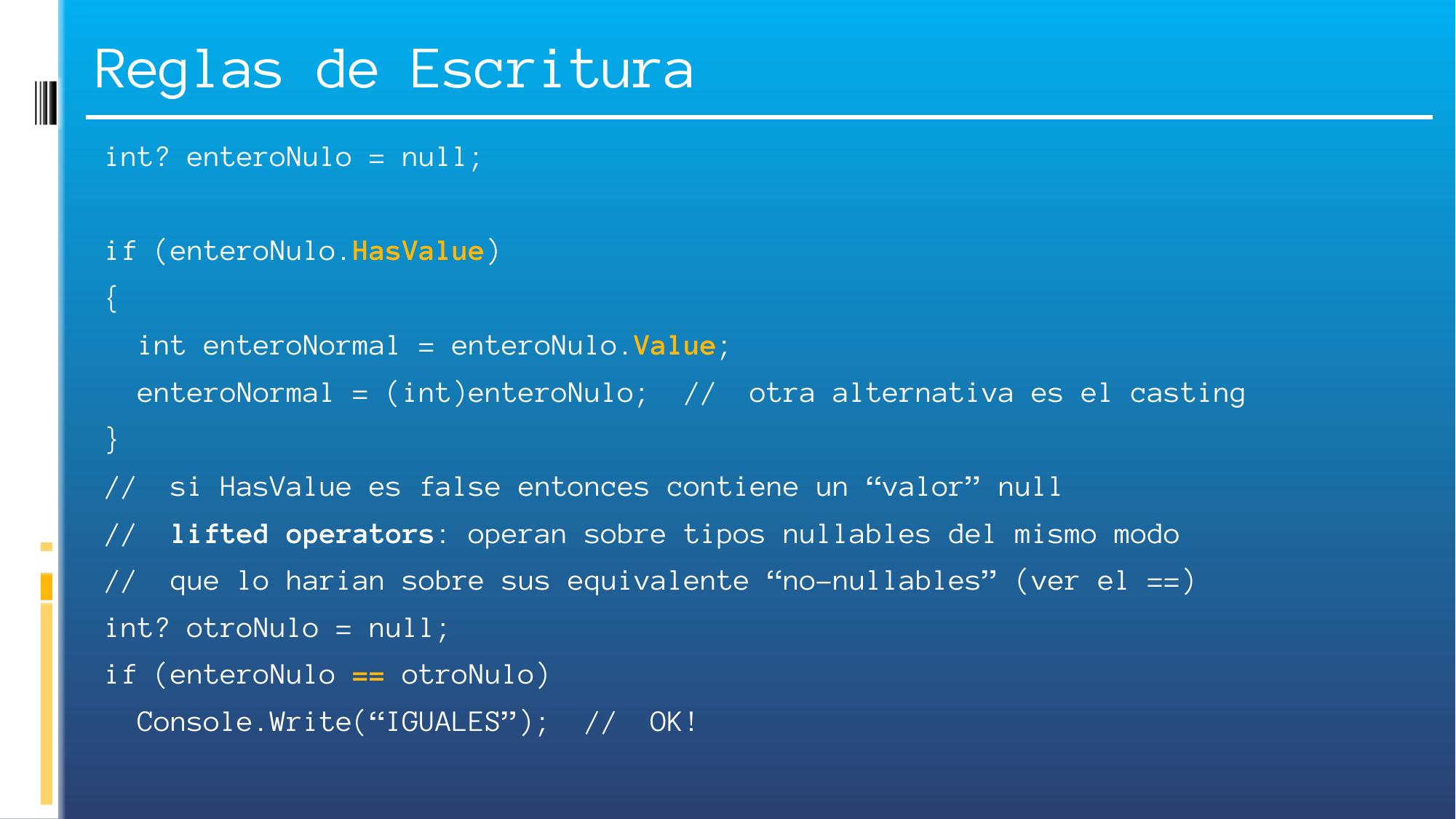

# Reglas de Escritura
int? enteroNulo = null;

if (enteroNulo.HasValue)
{
  int enteroNormal = enteroNulo.Value;
  enteroNormal = (int)enteroNulo;  //  otra alternativa es el casting
}
//  si HasValue es false entonces contiene un “valor” null
//  lifted operators: operan sobre tipos nullables del mismo modo
//  que lo harian sobre sus equivalente “no-nullables” (ver el ==)
int? otroNulo = null;
if (enteroNulo == otroNulo)
  Console.Write(“IGUALES”);  //  OK!